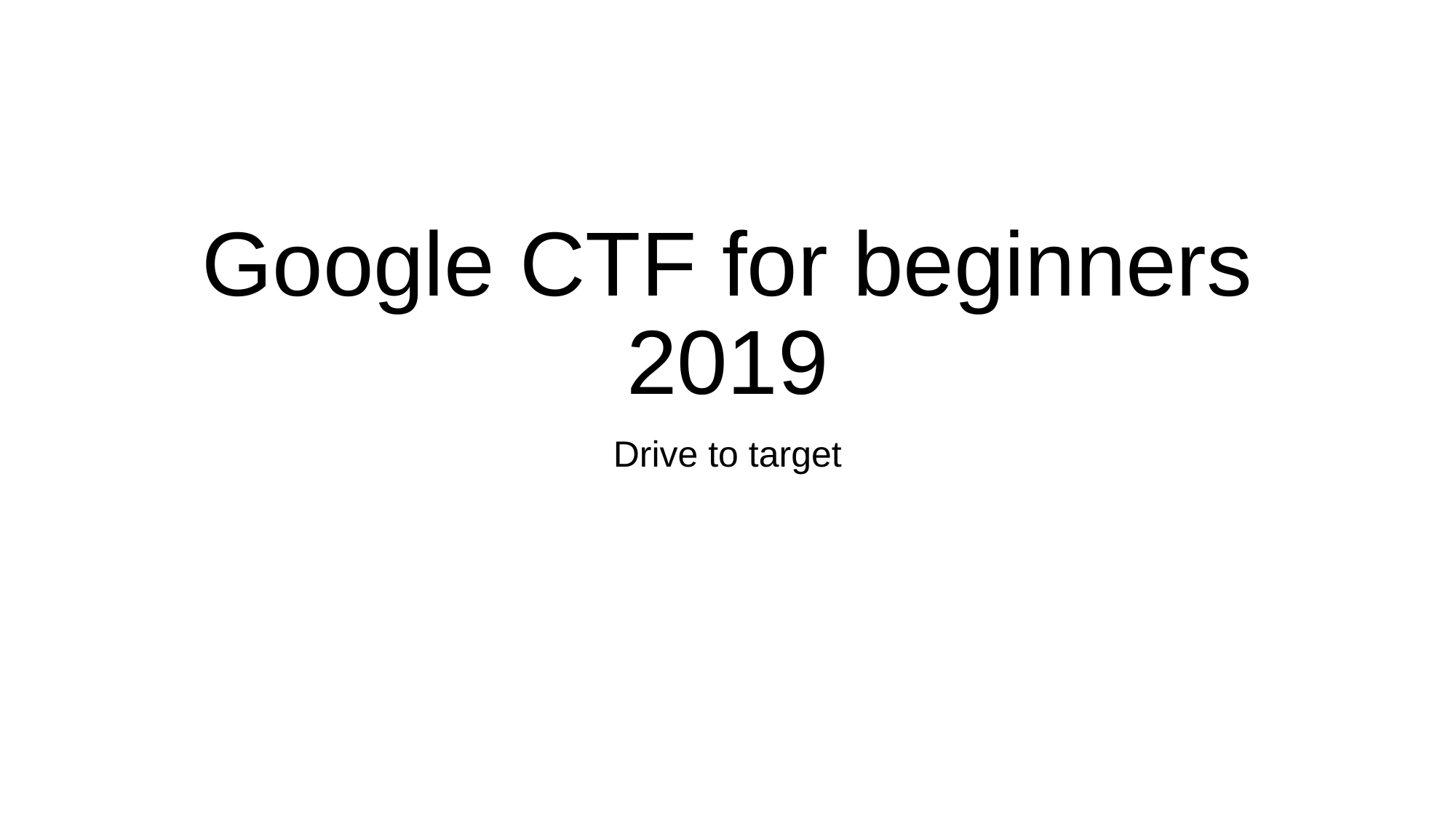

# Google CTF for beginners 2019
Drive to target